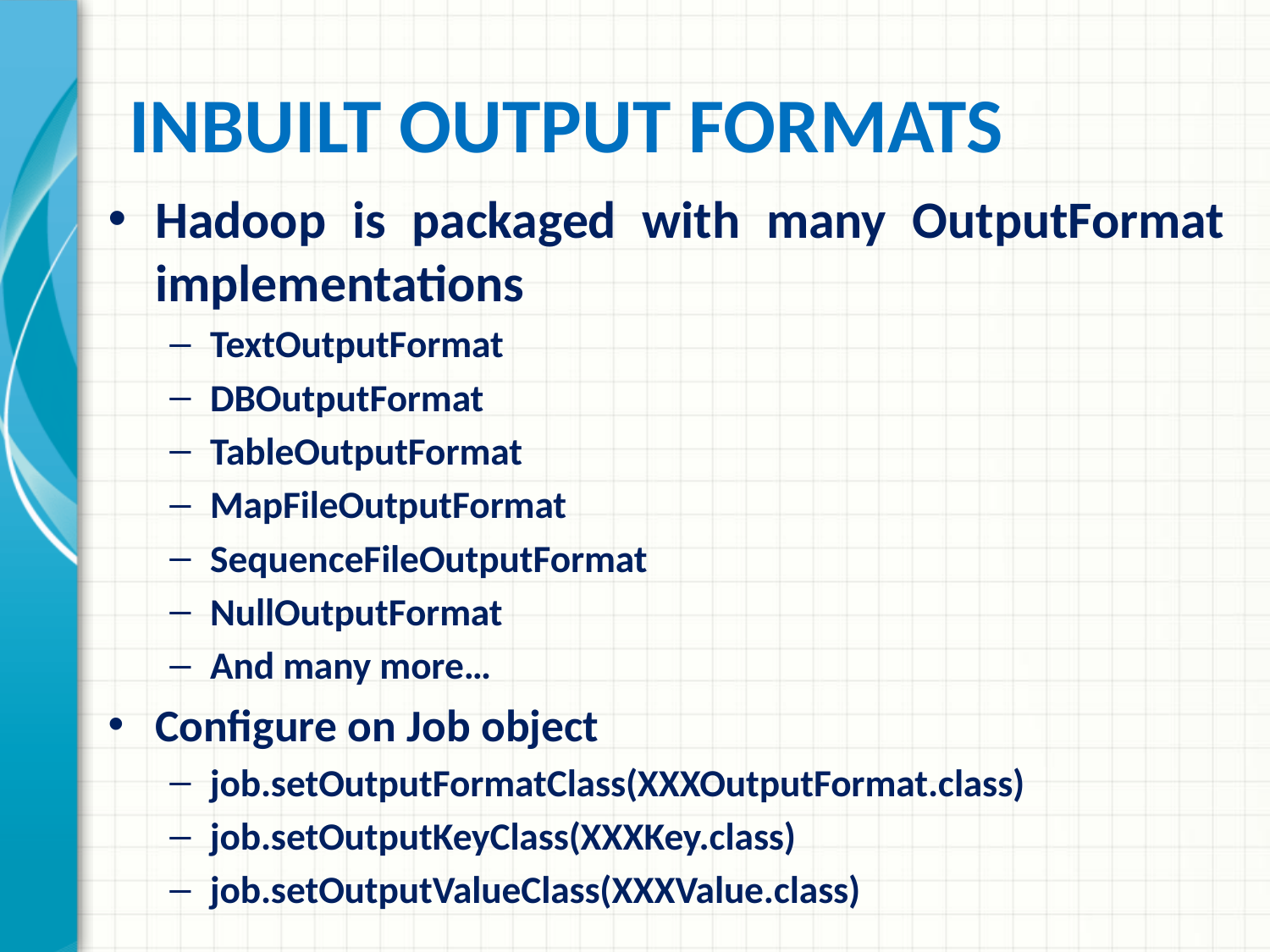

# Inbuilt Output Formats
Hadoop is packaged with many OutputFormat implementations
TextOutputFormat
DBOutputFormat
TableOutputFormat
MapFileOutputFormat
SequenceFileOutputFormat
NullOutputFormat
And many more…
Configure on Job object
job.setOutputFormatClass(XXXOutputFormat.class)
job.setOutputKeyClass(XXXKey.class)
job.setOutputValueClass(XXXValue.class)